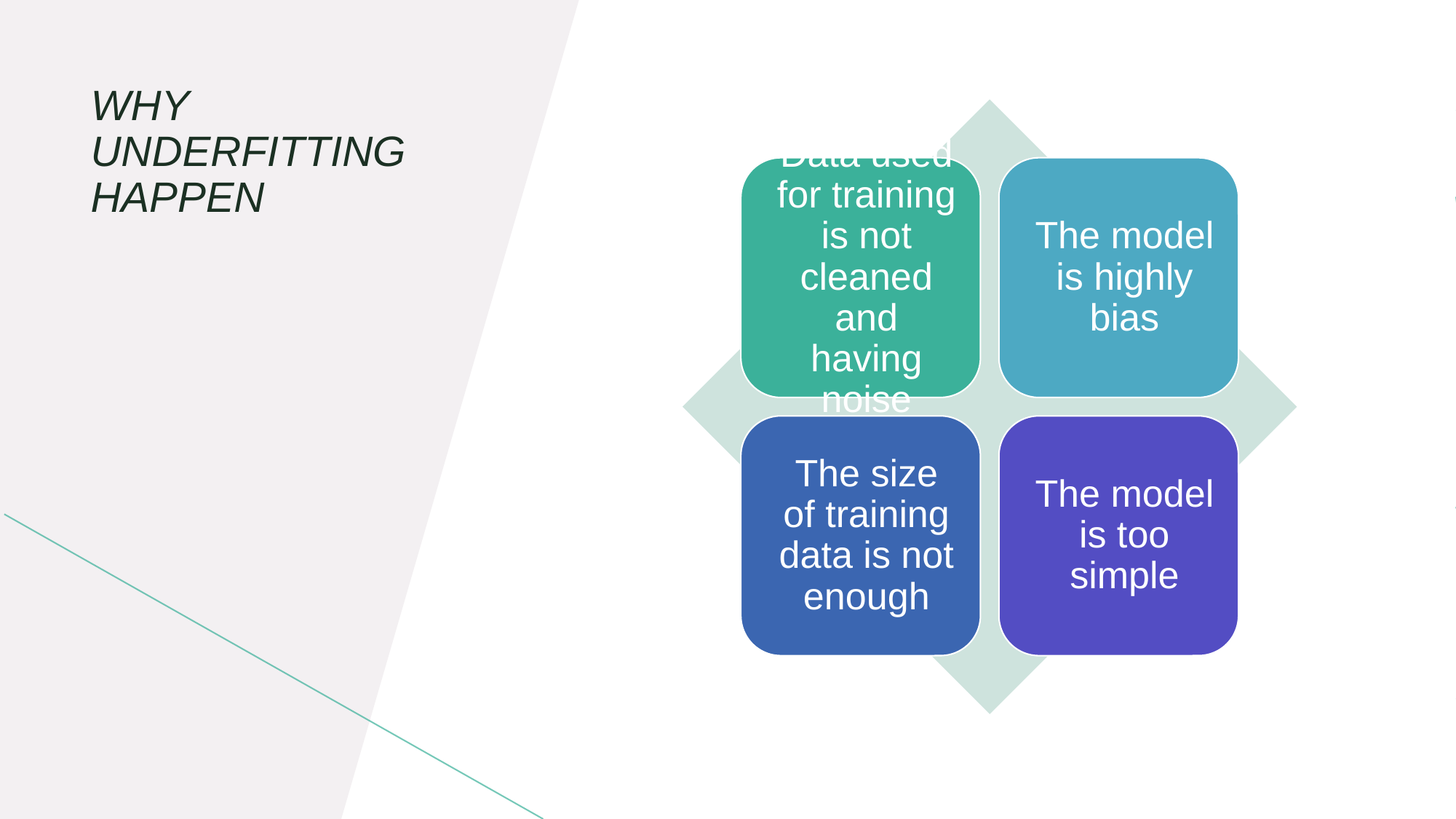

# Why Underfitting Happen
Data used for training is not cleaned and having noise
The model is highly bias
The size of training data is not enough
The model is too simple